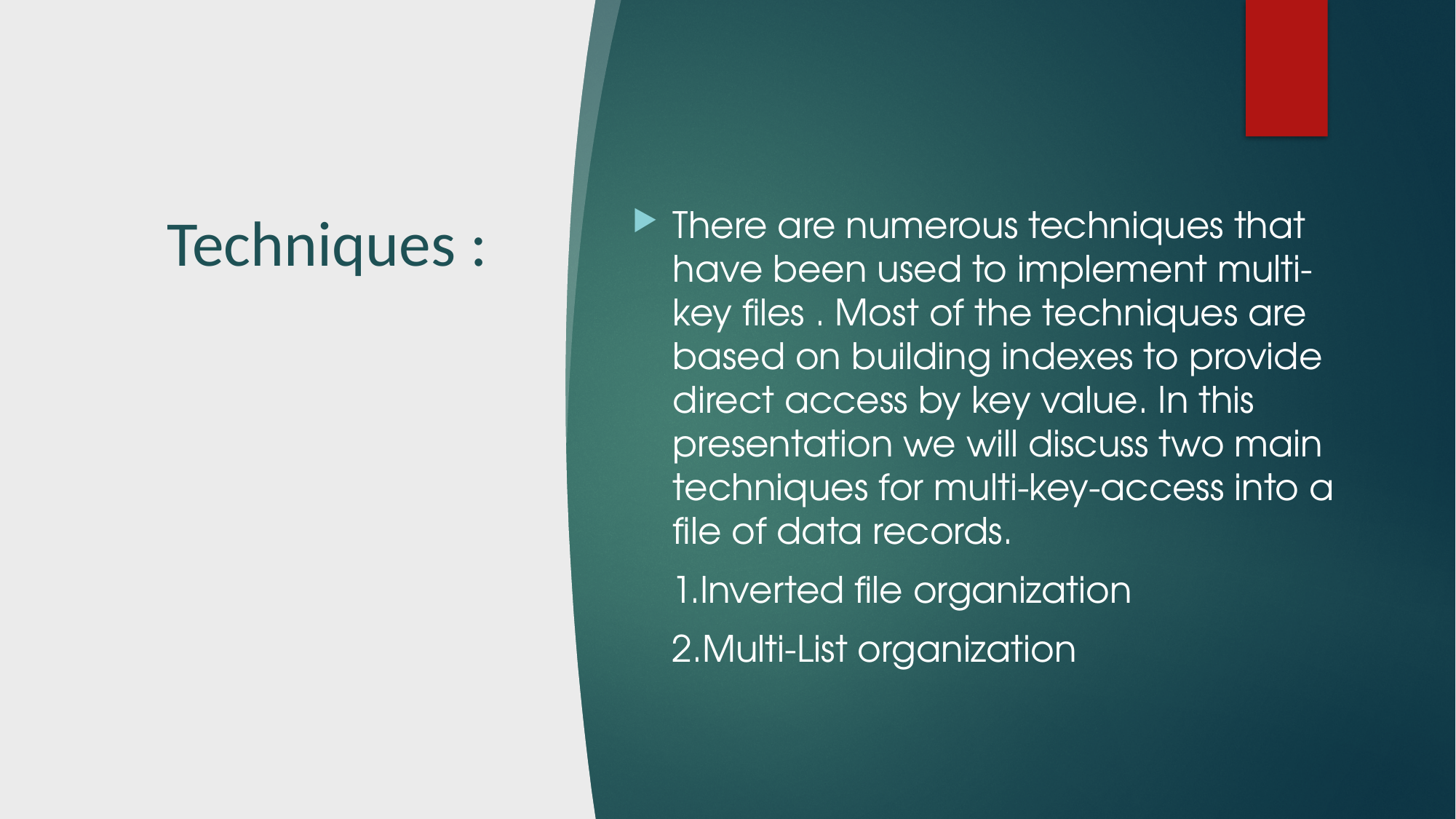

# Techniques :
There are numerous techniques that have been used to implement multi-key files . Most of the techniques are based on building indexes to provide direct access by key value. In this  presentation we will discuss two main techniques for multi-key-access into a file of data records.
    1.Inverted file organization
    2.Multi-List organization